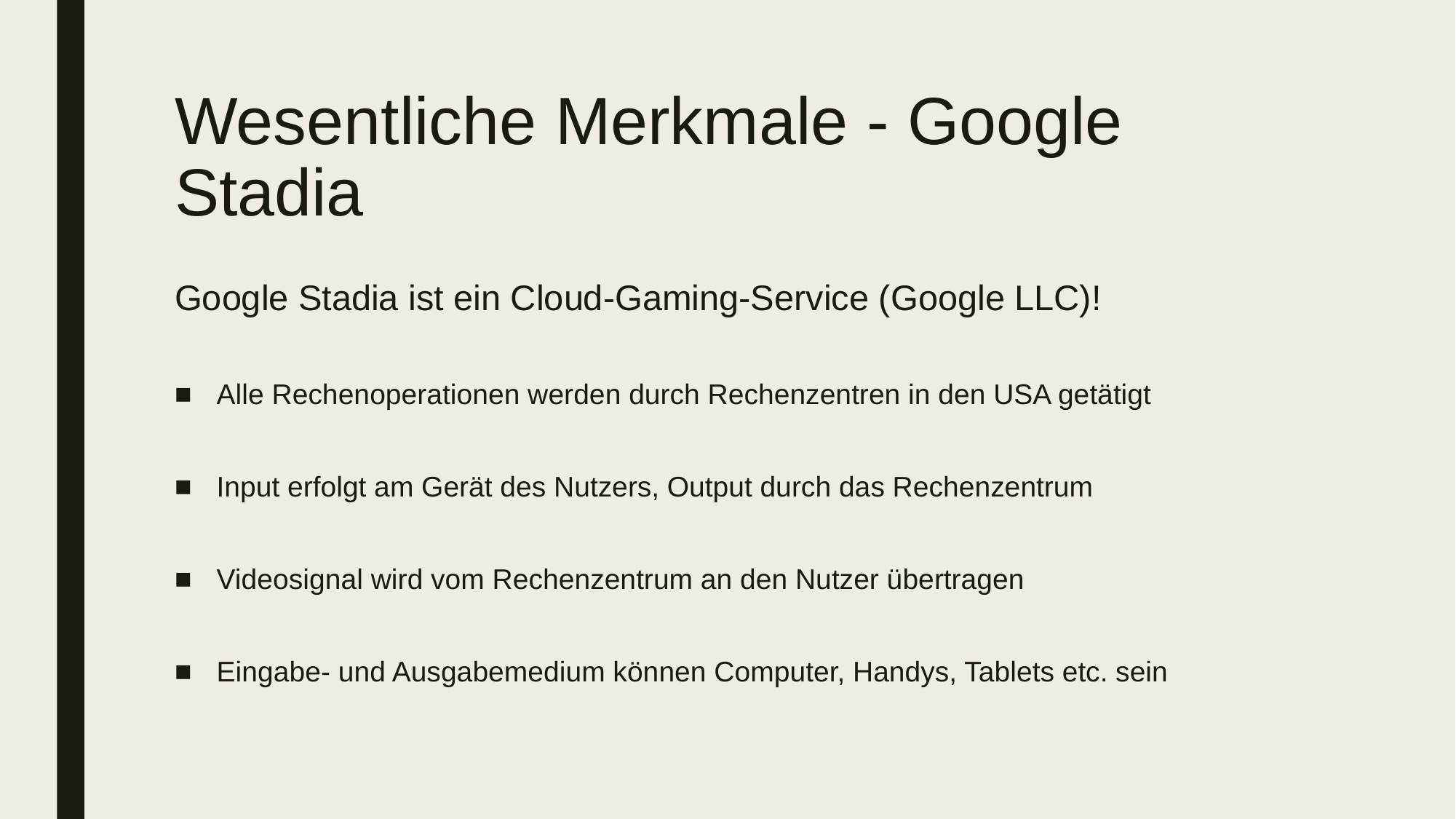

# Wesentliche Merkmale - Google Stadia
Google Stadia ist ein Cloud-Gaming-Service (Google LLC)!

Alle Rechenoperationen werden durch Rechenzentren in den USA getätigt

Input erfolgt am Gerät des Nutzers, Output durch das Rechenzentrum

Videosignal wird vom Rechenzentrum an den Nutzer übertragen

Eingabe- und Ausgabemedium können Computer, Handys, Tablets etc. sein